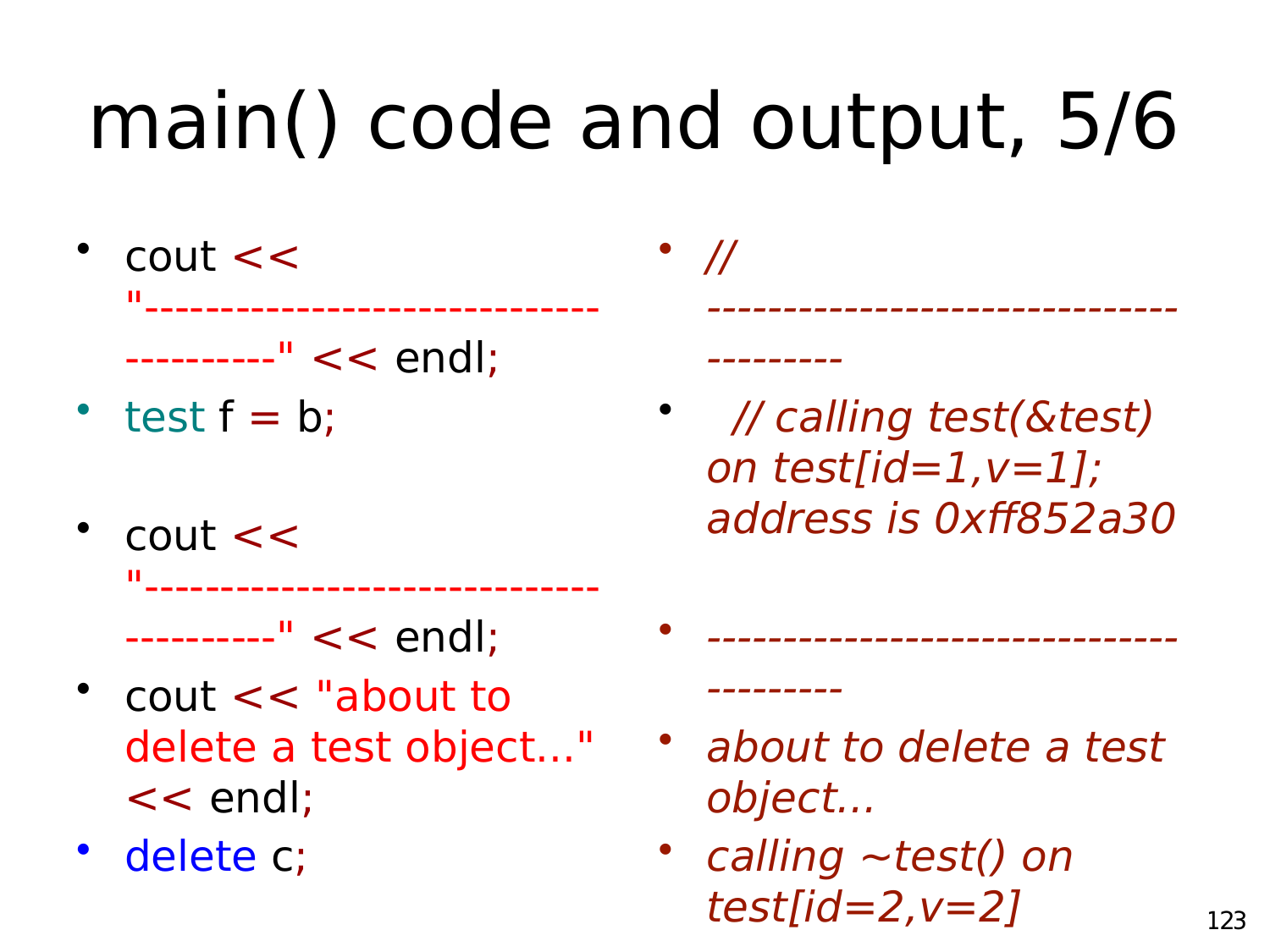

# main() code and output, 5/6
cout << "----------------------------------------" << endl;
test f = b;

cout << "----------------------------------------" << endl;
cout << "about to delete a test object..." << endl;
delete c;
// ----------------------------------------
  // calling test(&test) on test[id=1,v=1]; address is 0xff852a30

----------------------------------------
about to delete a test object...
calling ~test() on test[id=2,v=2]